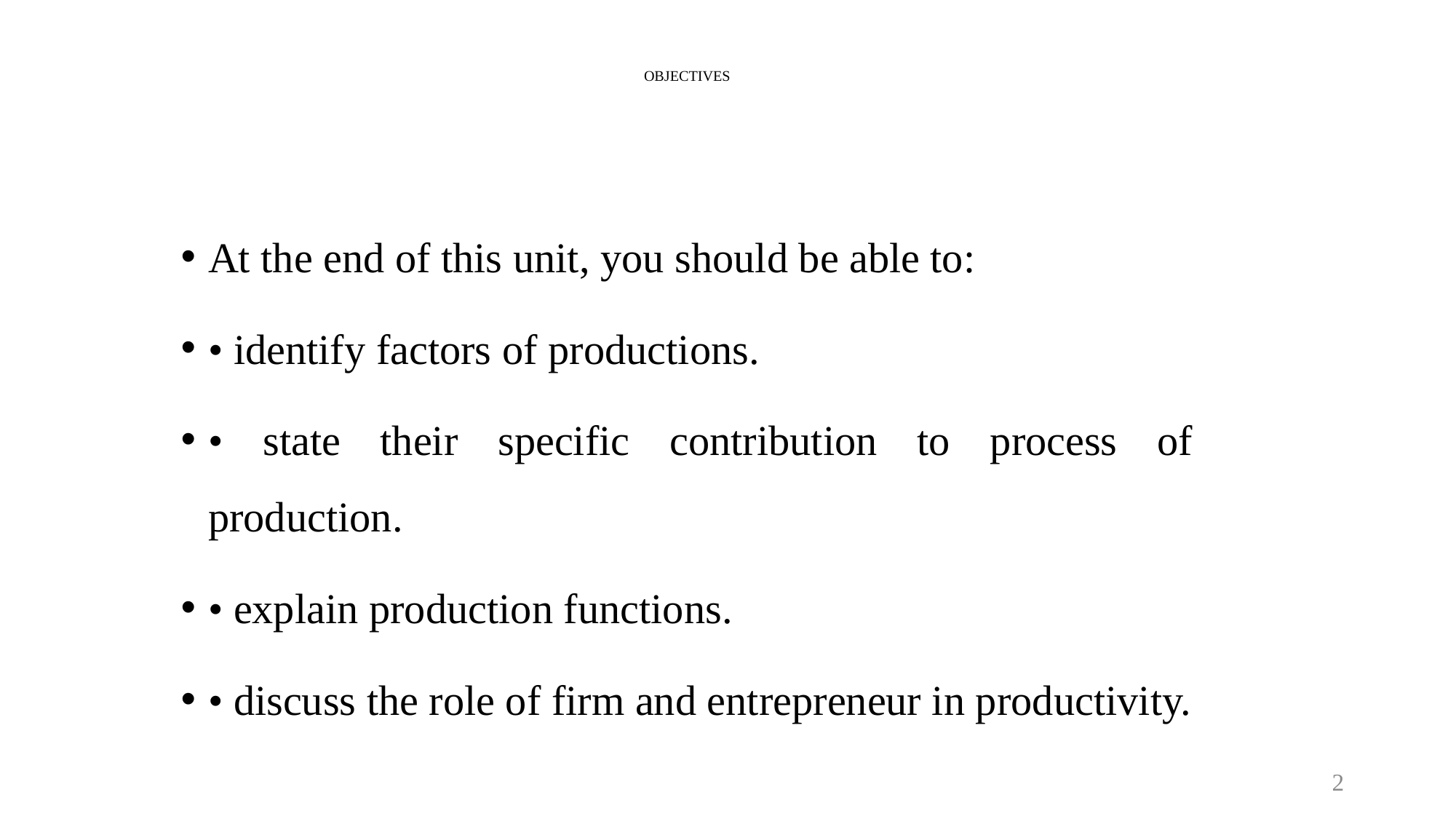

# OBJECTIVES

At the end of this unit, you should be able to:
• identify factors of productions.
• state their specific contribution to process of production.
• explain production functions.
• discuss the role of firm and entrepreneur in productivity.
2